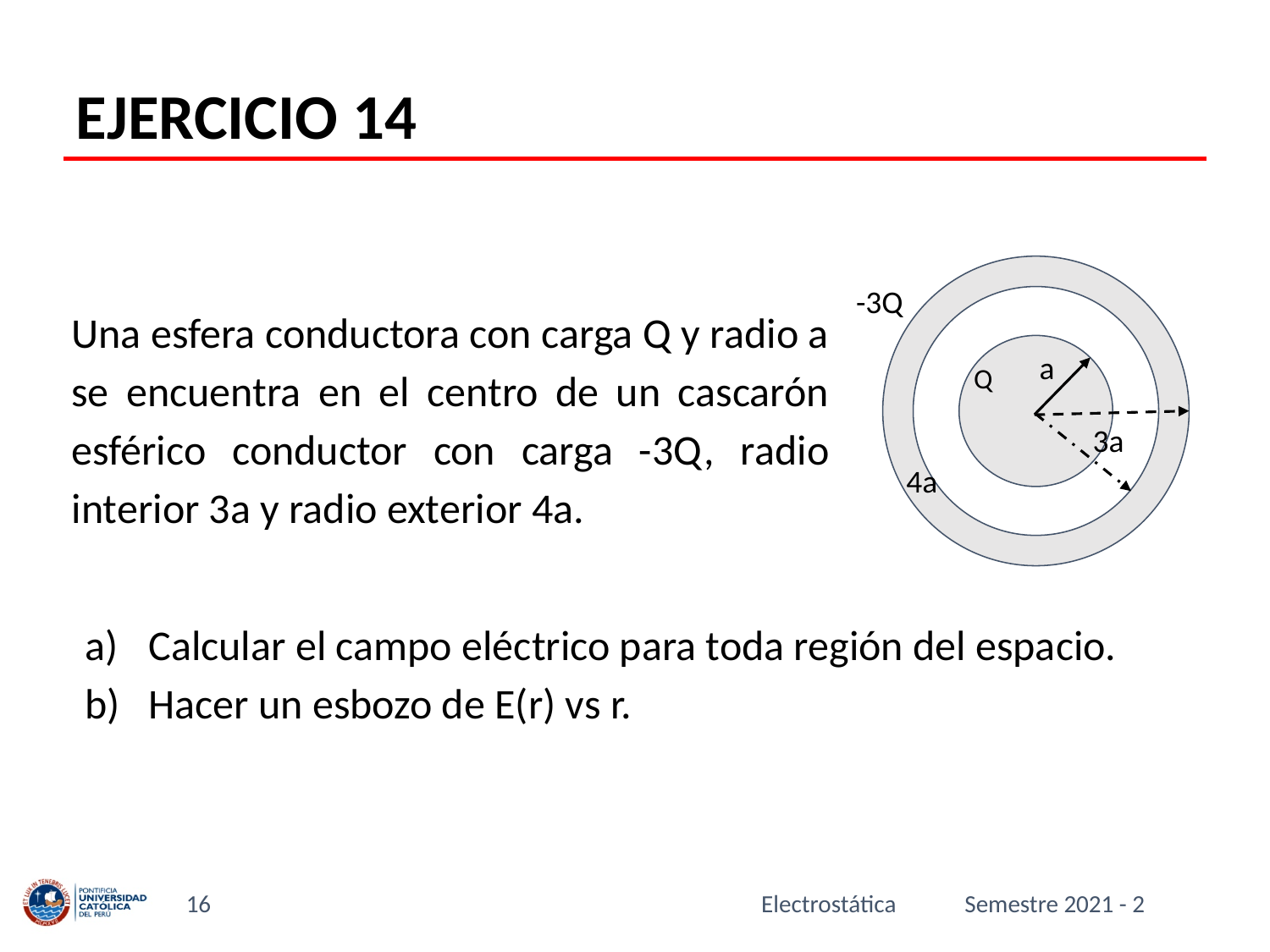

# EJERCICIO 14

-3Q

a
Q
3a
4a
Una esfera conductora con carga Q y radio a se encuentra en el centro de un cascarón esférico conductor con carga -3Q, radio interior 3a y radio exterior 4a.

Calcular el campo eléctrico para toda región del espacio.
Hacer un esbozo de E(r) vs r.
16
Electrostática
Semestre 2021 - 2